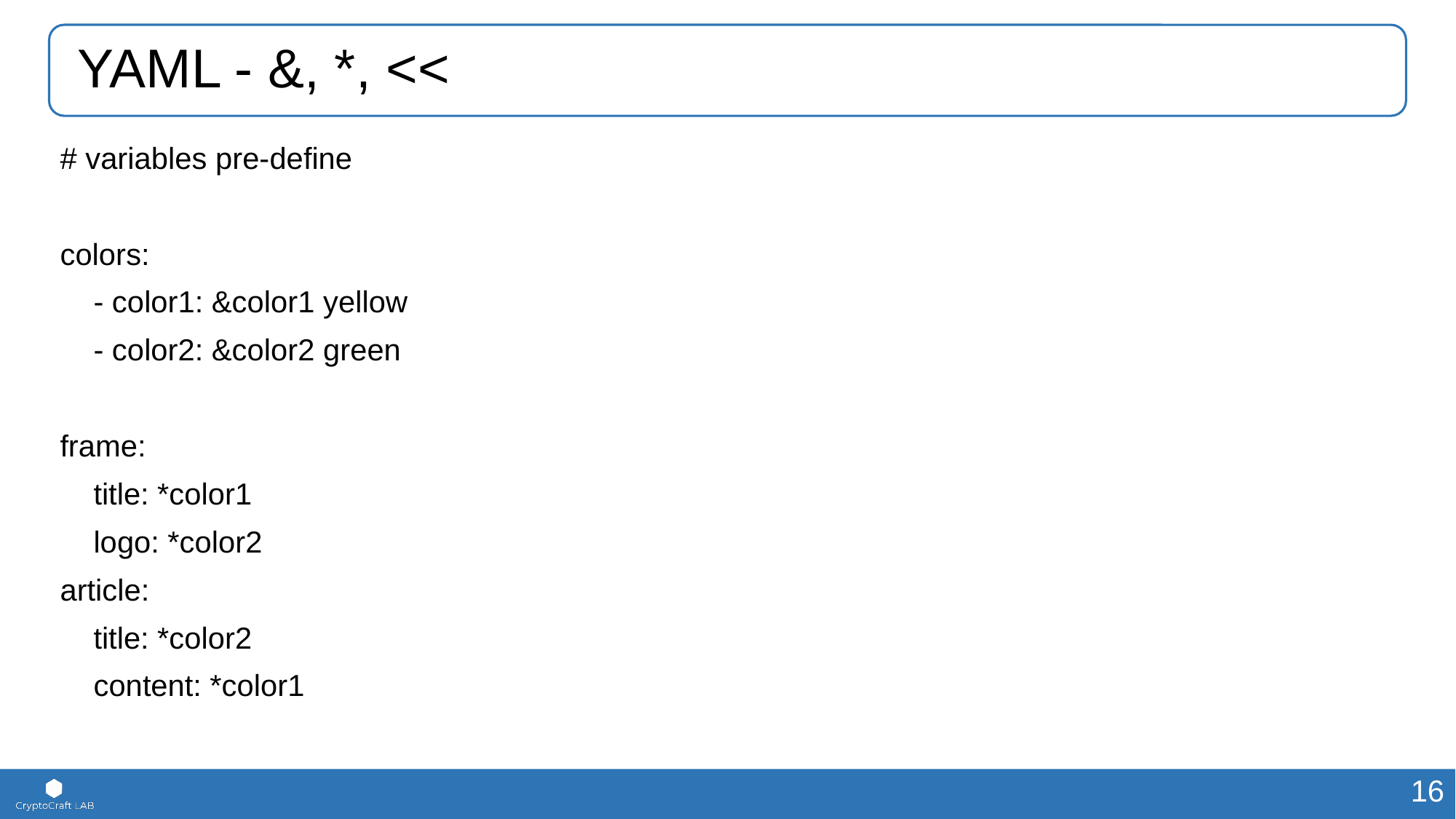

# YAML - &, *, <<
# variables pre-define

colors:
    - color1: &color1 yellow
    - color2: &color2 green

frame:
    title: *color1
    logo: *color2
article:
    title: *color2
    content: *color1